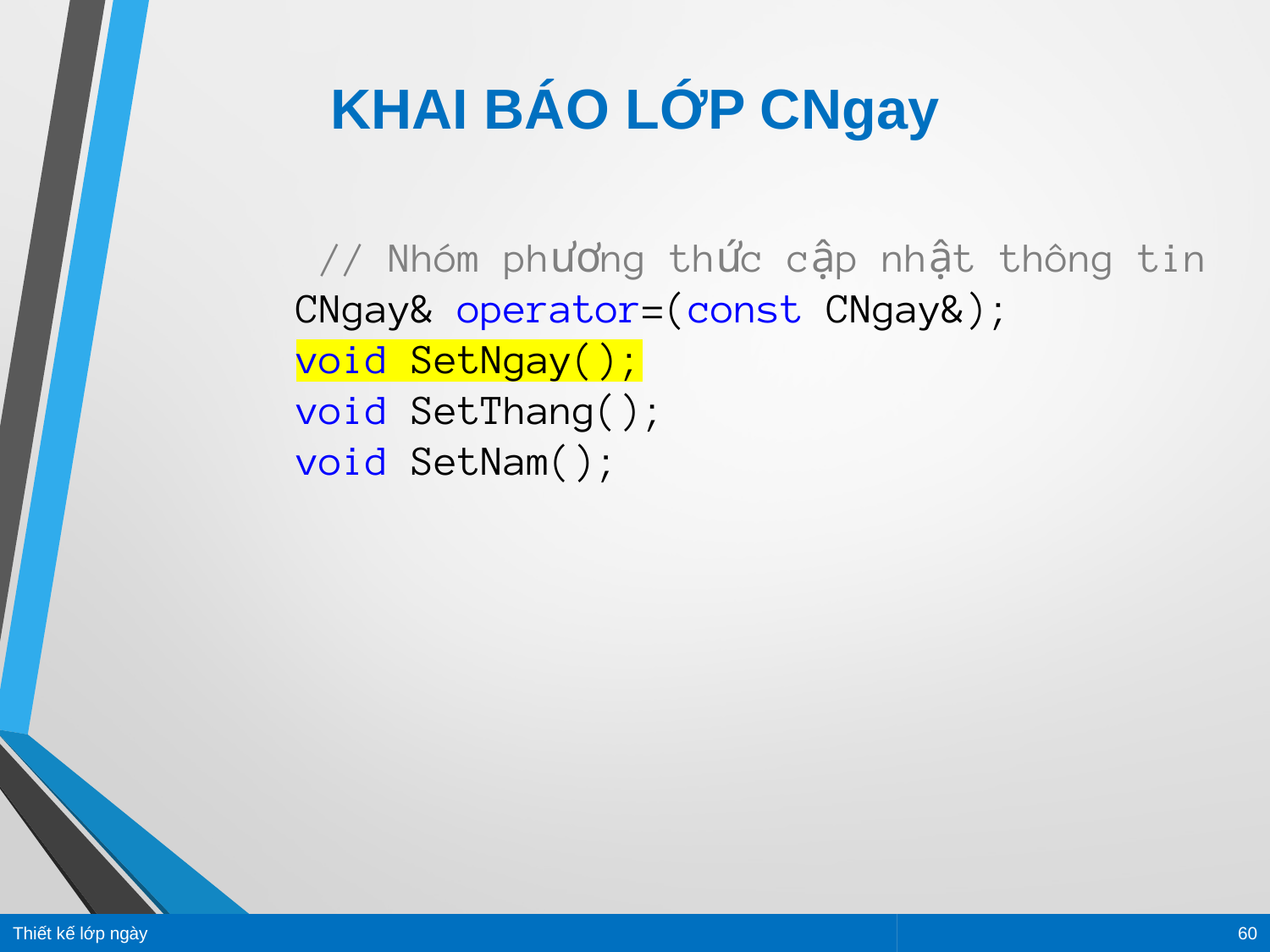

KHAI BÁO LỚP CNgay
		 // Nhóm phương thức cập nhật thông tin
		CNgay& operator=(const CNgay&);
		void SetNgay();
		void SetThang();
		void SetNam();
Thiết kế lớp ngày
60